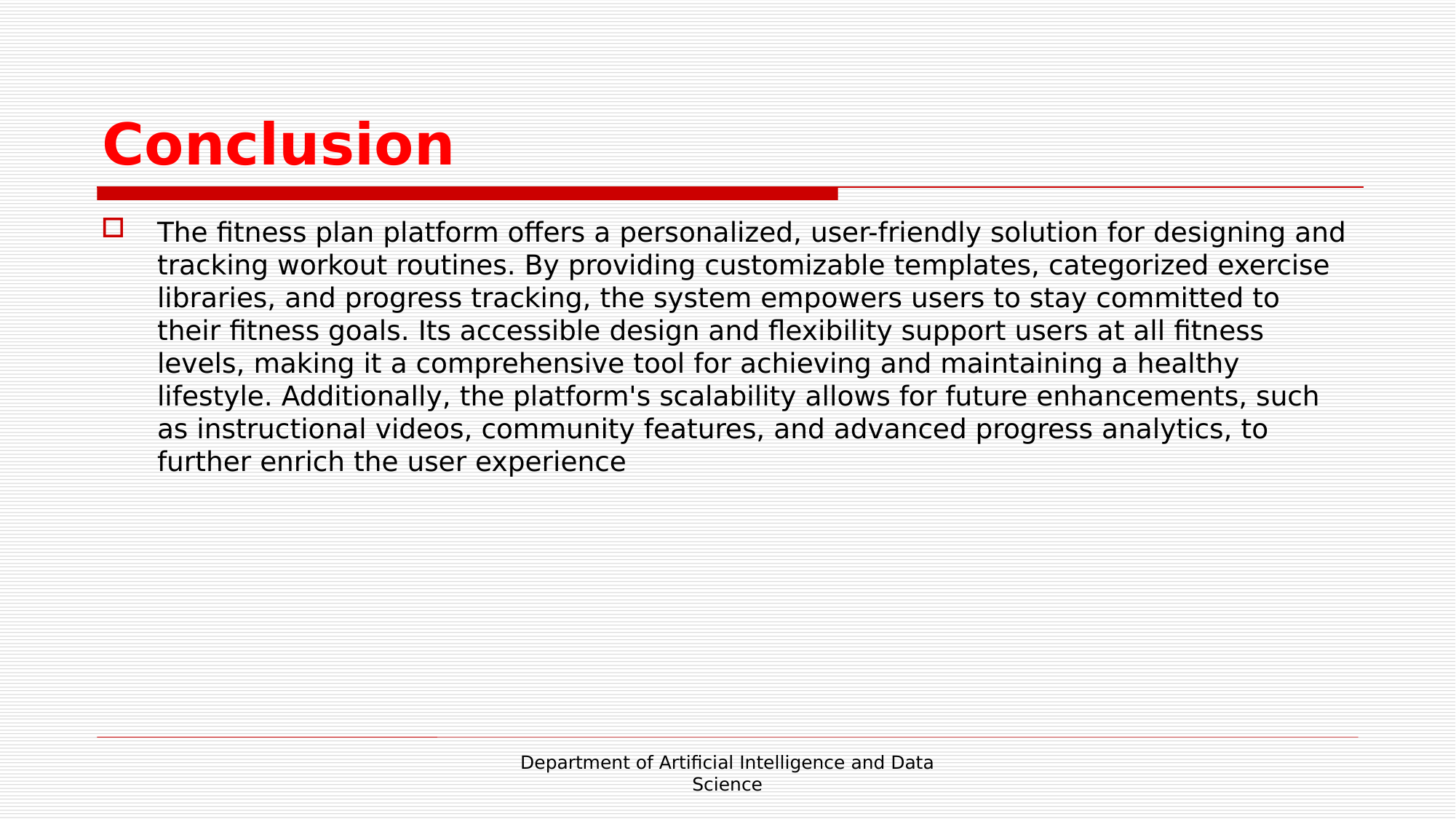

# Conclusion
The fitness plan platform offers a personalized, user-friendly solution for designing and tracking workout routines. By providing customizable templates, categorized exercise libraries, and progress tracking, the system empowers users to stay committed to their fitness goals. Its accessible design and flexibility support users at all fitness levels, making it a comprehensive tool for achieving and maintaining a healthy lifestyle. Additionally, the platform's scalability allows for future enhancements, such as instructional videos, community features, and advanced progress analytics, to further enrich the user experience

Department of Artificial Intelligence and Data Science
24